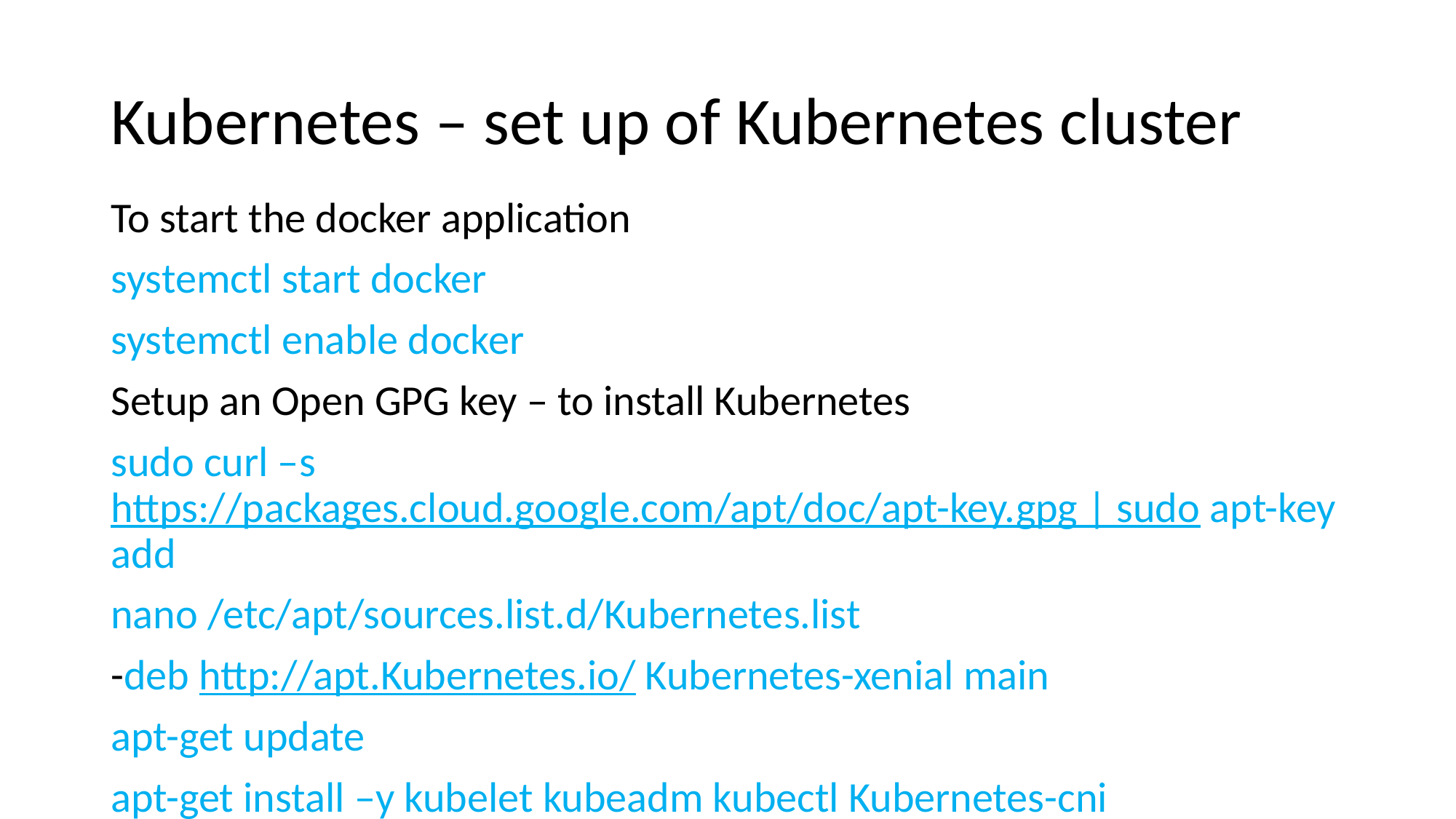

# Kubernetes – set up of Kubernetes cluster
To start the docker application
systemctl start docker
systemctl enable docker
Setup an Open GPG key – to install Kubernetes
sudo curl –s https://packages.cloud.google.com/apt/doc/apt-key.gpg | sudo apt-key add
nano /etc/apt/sources.list.d/Kubernetes.list
-deb http://apt.Kubernetes.io/ Kubernetes-xenial main
apt-get update
apt-get install –y kubelet kubeadm kubectl Kubernetes-cni